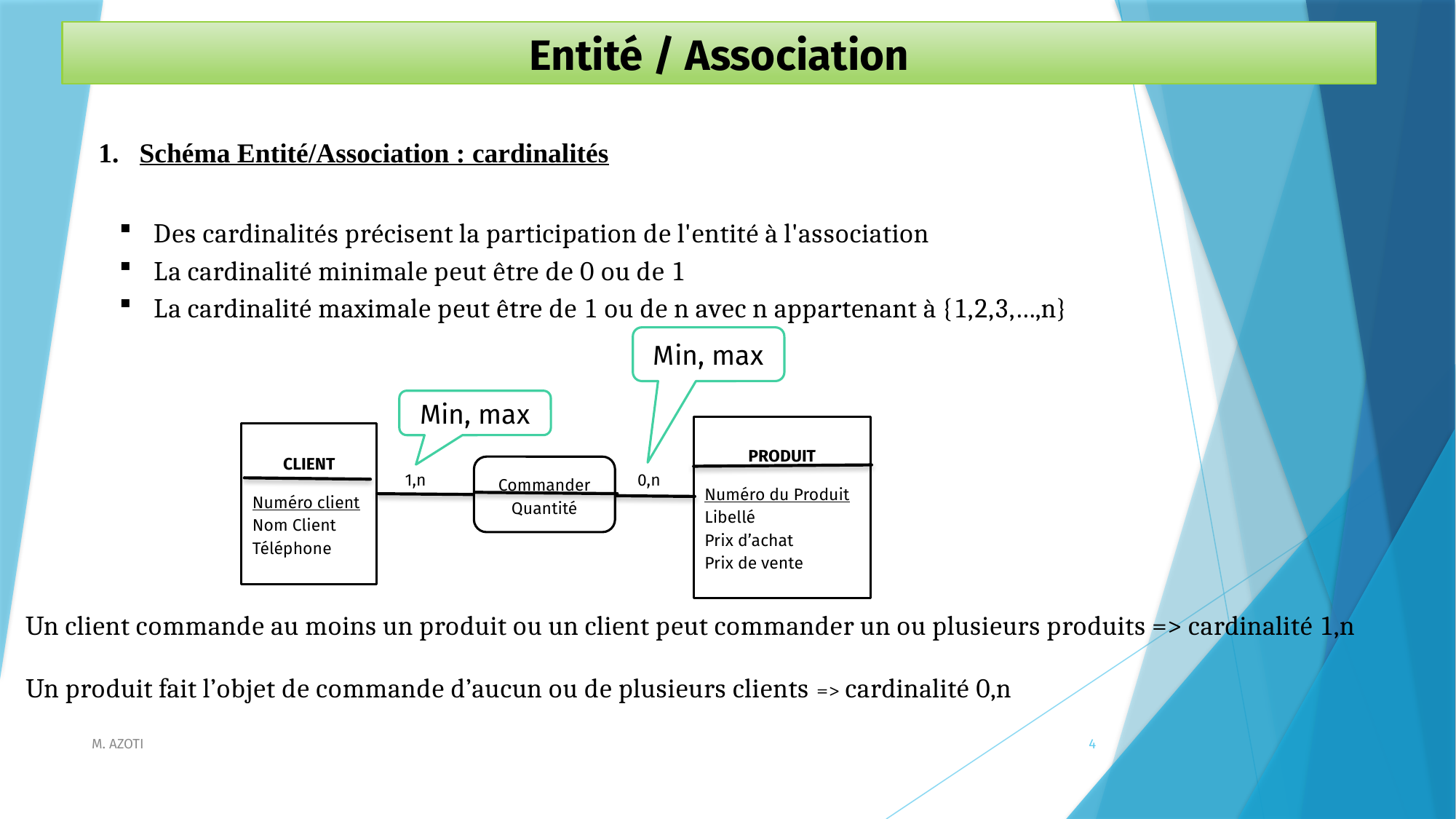

Entité / Association
Schéma Entité/Association : cardinalités
Des cardinalités précisent la participation de l'entité à l'association
La cardinalité minimale peut être de 0 ou de 1
La cardinalité maximale peut être de 1 ou de n avec n appartenant à {1,2,3,…,n}
Min, max
Min, max
PRODUIT
Numéro du Produit Libellé                      Prix d’achat             Prix de vente
CLIENT
Numéro client Nom Client Téléphone
Commander Quantité
1,n
0,n
Un client commande au moins un produit ou un client peut commander un ou plusieurs produits => cardinalité 1,n
Un produit fait l’objet de commande d’aucun ou de plusieurs clients => cardinalité 0,n
M. AZOTI
4